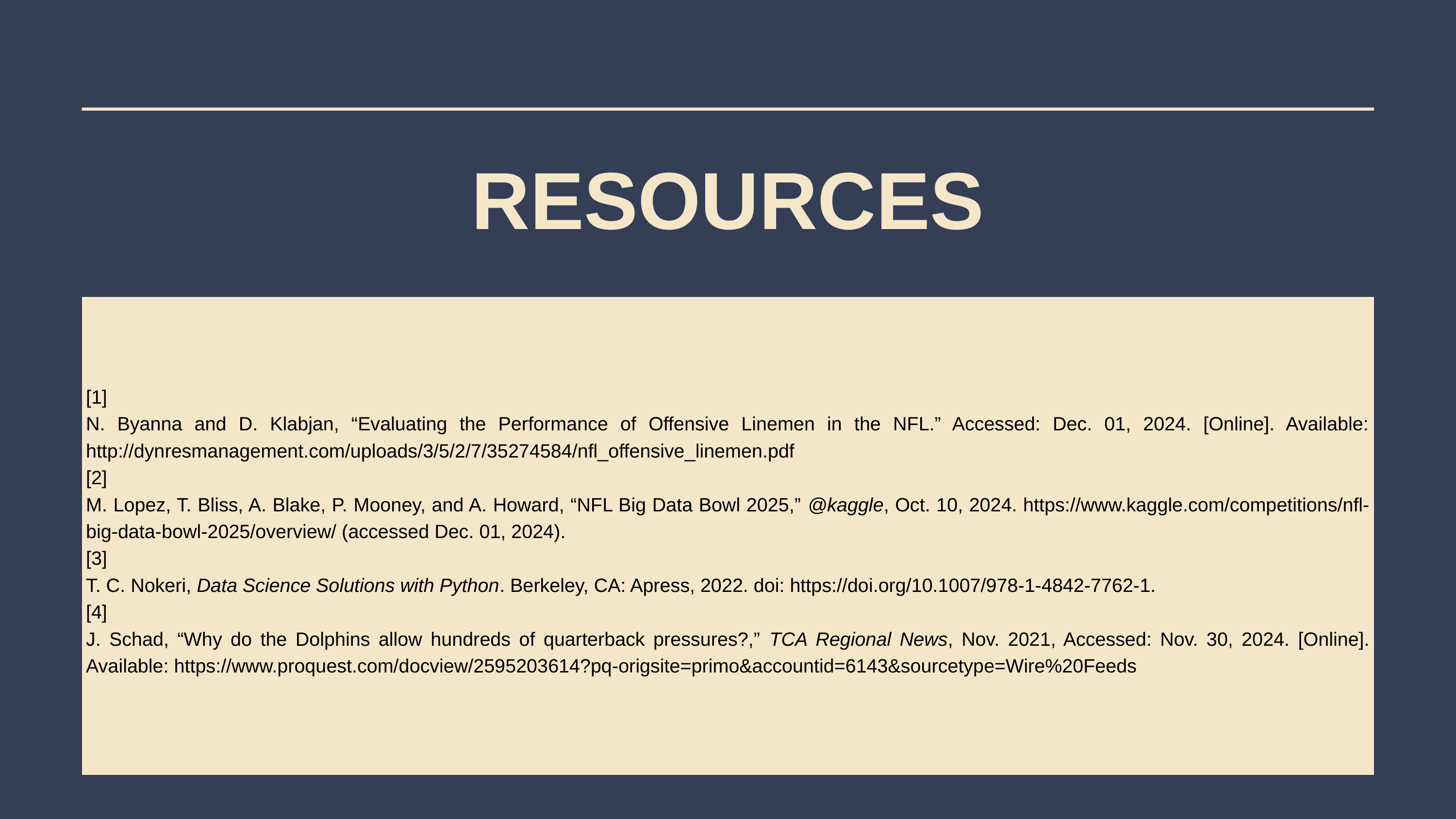

RESOURCES

[1]
N. Byanna and D. Klabjan, “Evaluating the Performance of Offensive Linemen in the NFL.” Accessed: Dec. 01, 2024. [Online]. Available: http://dynresmanagement.com/uploads/3/5/2/7/35274584/nfl_offensive_linemen.pdf
[2]
M. Lopez, T. Bliss, A. Blake, P. Mooney, and A. Howard, “NFL Big Data Bowl 2025,” @kaggle, Oct. 10, 2024. https://www.kaggle.com/competitions/nfl-big-data-bowl-2025/overview/ (accessed Dec. 01, 2024).
[3]
T. C. Nokeri, Data Science Solutions with Python. Berkeley, CA: Apress, 2022. doi: https://doi.org/10.1007/978-1-4842-7762-1.
[4]
J. Schad, “Why do the Dolphins allow hundreds of quarterback pressures?,” TCA Regional News, Nov. 2021, Accessed: Nov. 30, 2024. [Online]. Available: https://www.proquest.com/docview/2595203614?pq-origsite=primo&accountid=6143&sourcetype=Wire%20Feeds